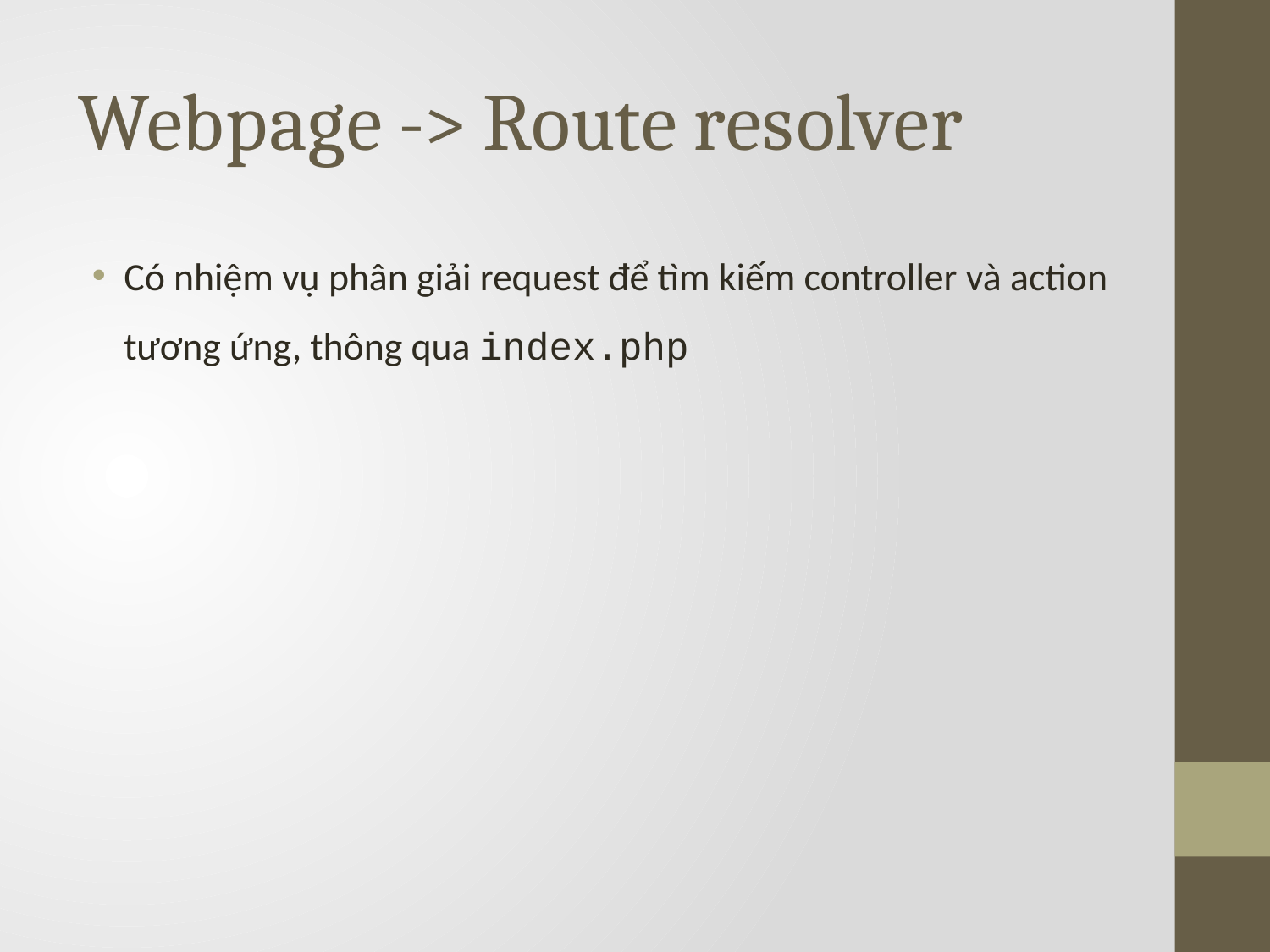

# Webpage -> Route resolver
Có nhiệm vụ phân giải request để tìm kiếm controller và action tương ứng, thông qua index.php